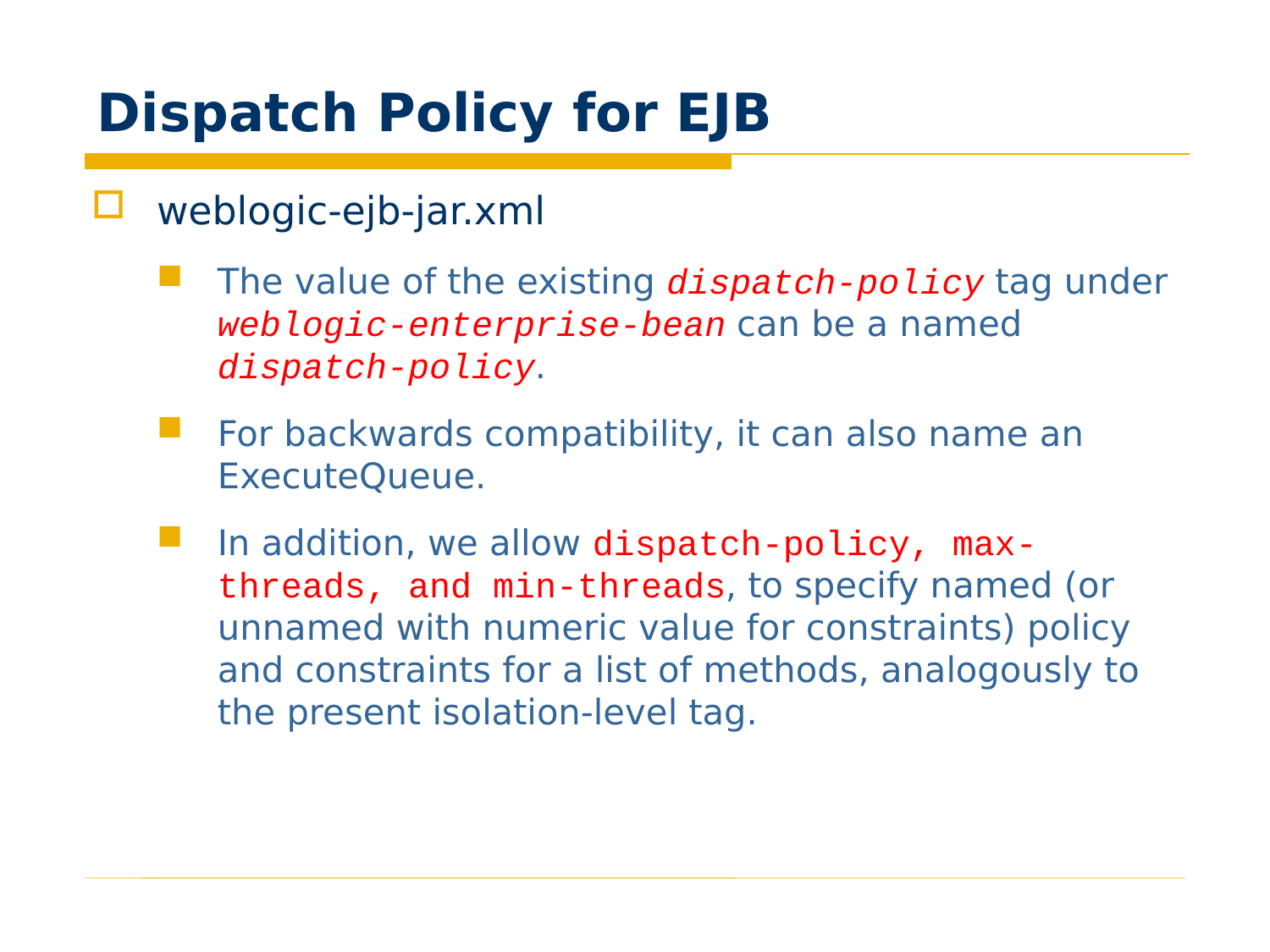

# Dispatch Policy for EJB
weblogic-ejb-jar.xml
The value of the existing dispatch-policy tag under weblogic-enterprise-bean can be a named dispatch-policy.
For backwards compatibility, it can also name an ExecuteQueue.
In addition, we allow dispatch-policy, max-threads, and min-threads, to specify named (or unnamed with numeric value for constraints) policy and constraints for a list of methods, analogously to the present isolation-level tag.